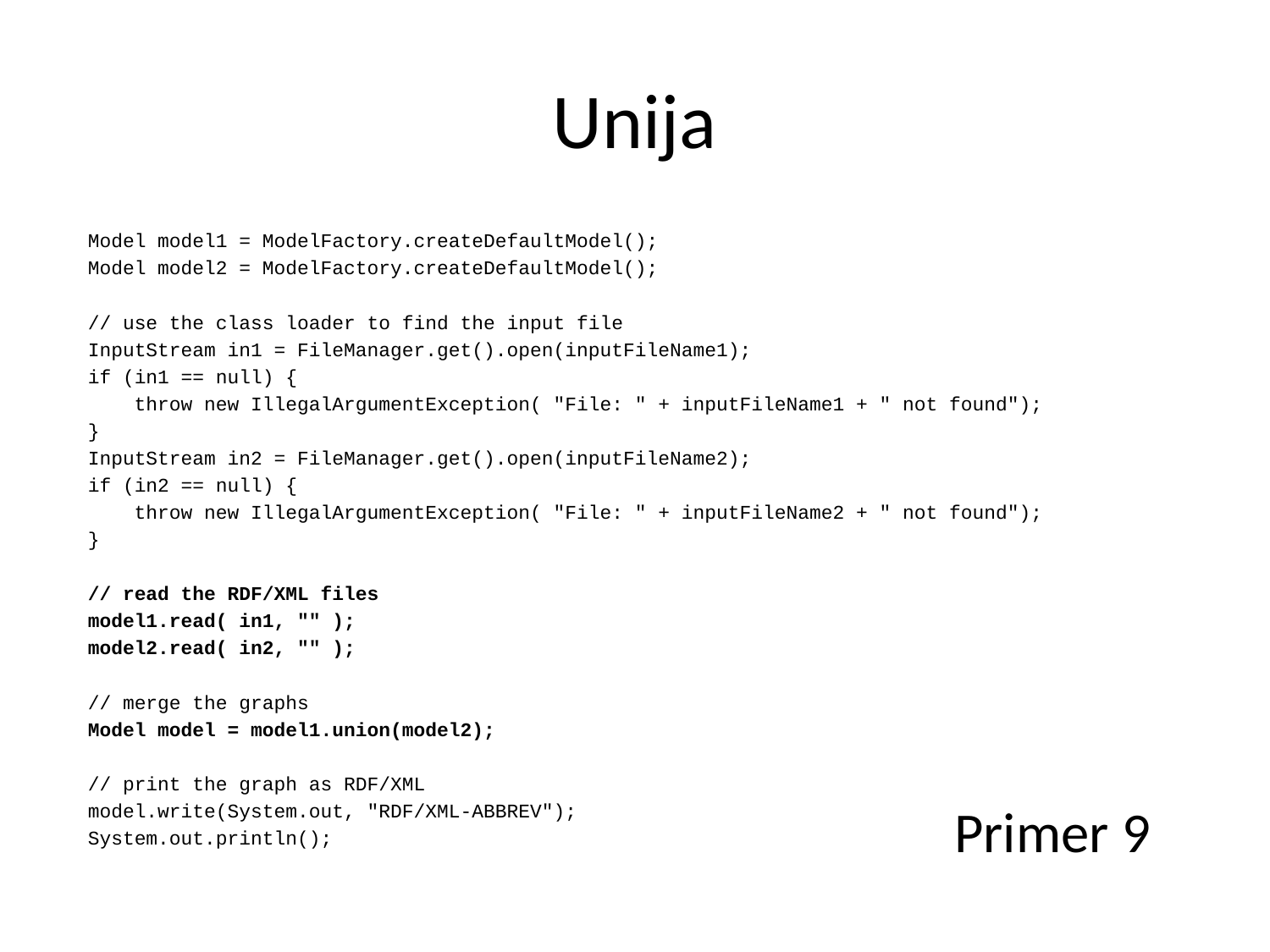

# Unija
 Model model1 = ModelFactory.createDefaultModel();
 Model model2 = ModelFactory.createDefaultModel();

 // use the class loader to find the input file
 InputStream in1 = FileManager.get().open(inputFileName1);
 if (in1 == null) {
     throw new IllegalArgumentException( "File: " + inputFileName1 + " not found");
 }
 InputStream in2 = FileManager.get().open(inputFileName2);
 if (in2 == null) {
     throw new IllegalArgumentException( "File: " + inputFileName2 + " not found");
 }

 // read the RDF/XML files
 model1.read( in1, "" );
 model2.read( in2, "" );

 // merge the graphs
 Model model = model1.union(model2);

 // print the graph as RDF/XML
 model.write(System.out, "RDF/XML-ABBREV");
 System.out.println();
Primer 9